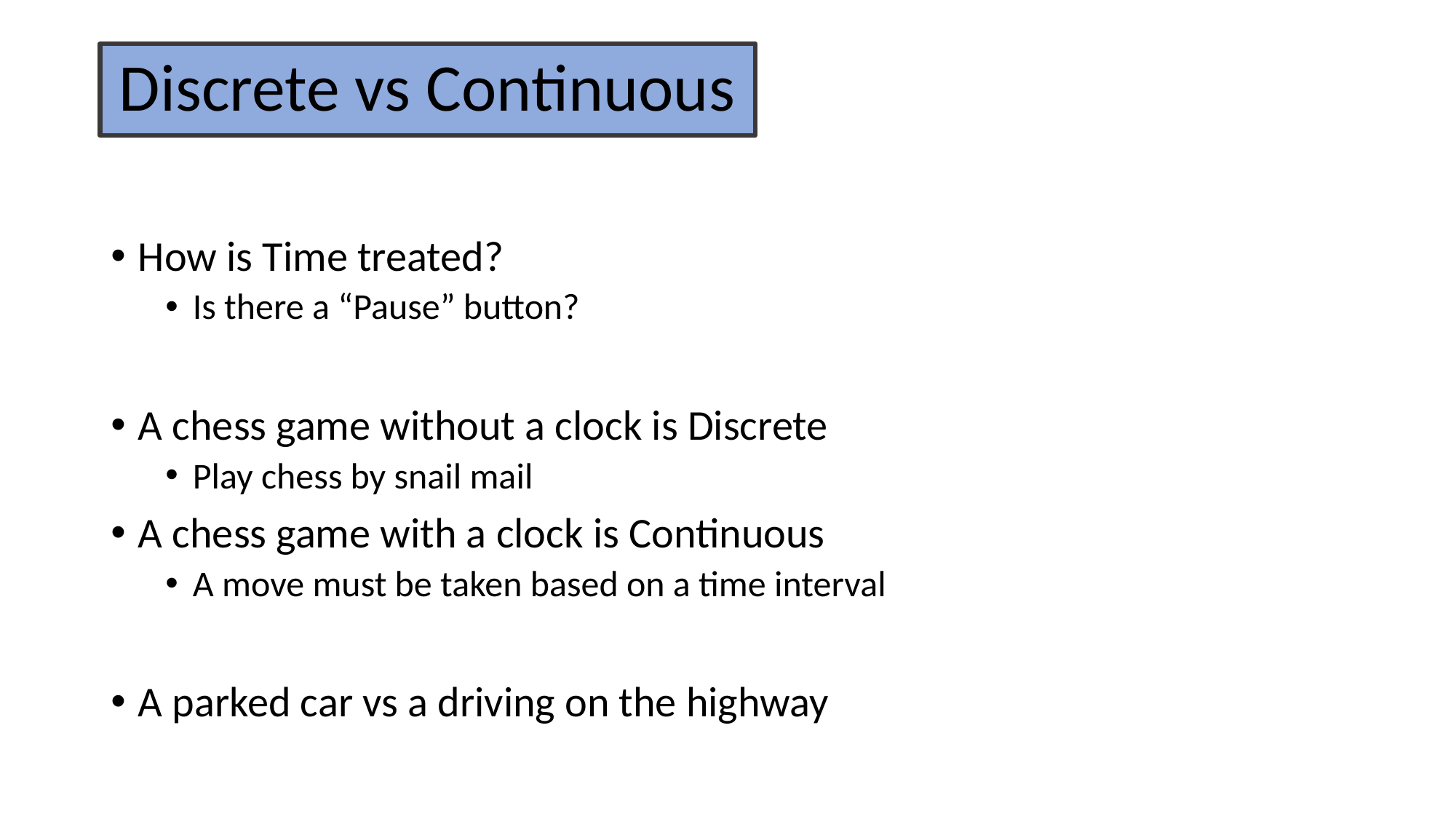

# Discrete vs Continuous
How is Time treated?
Is there a “Pause” button?

A chess game without a clock is Discrete
Play chess by snail mail
A chess game with a clock is Continuous
A move must be taken based on a time interval

A parked car vs a driving on the highway